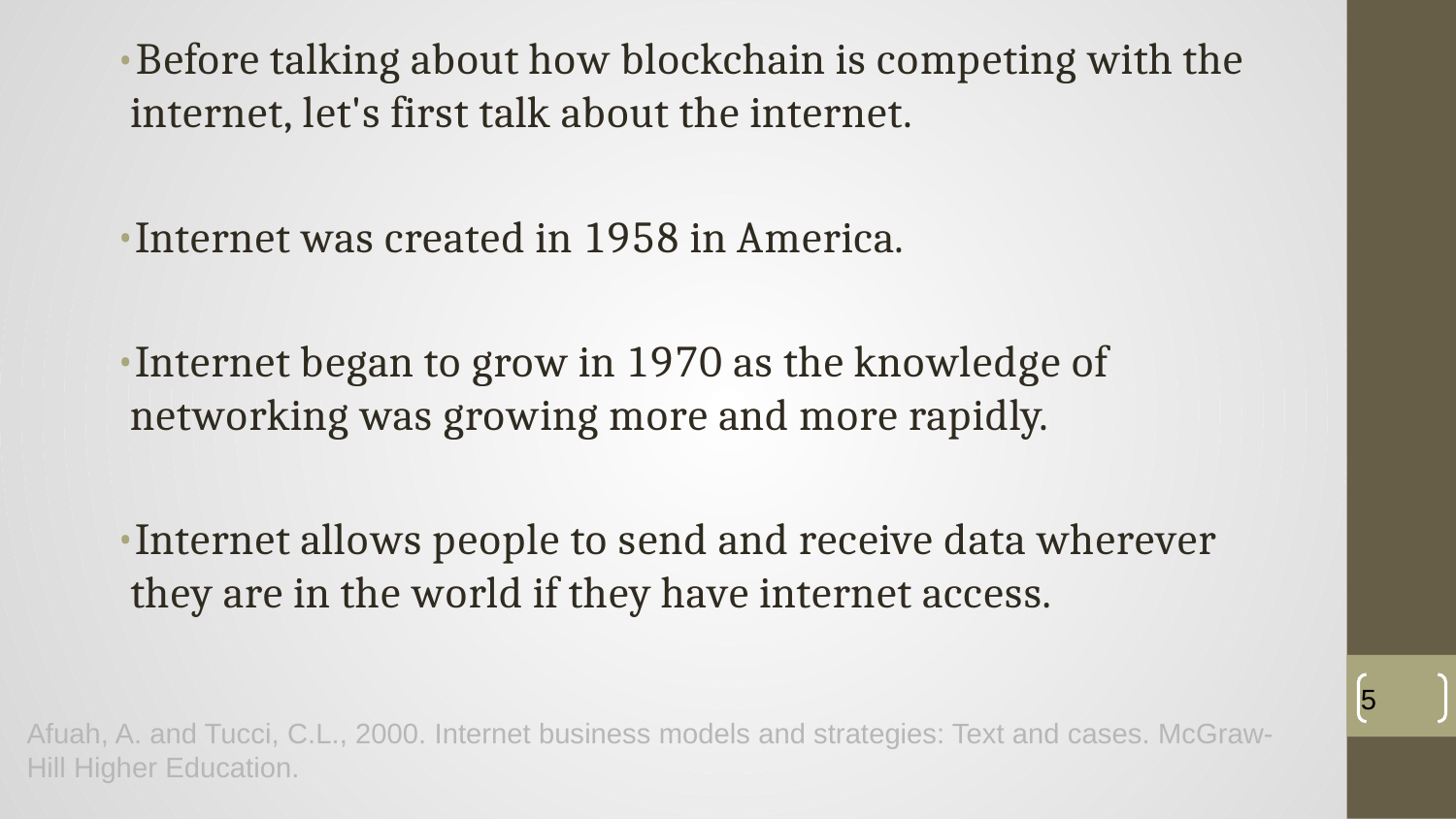

Before talking about how blockchain is competing with the internet, let's first talk about the internet.

Internet was created in 1958 in America.

Internet began to grow in 1970 as the knowledge of networking was growing more and more rapidly.

Internet allows people to send and receive data wherever they are in the world if they have internet access.

5
Afuah, A. and Tucci, C.L., 2000. Internet business models and strategies: Text and cases. McGraw-Hill Higher Education.